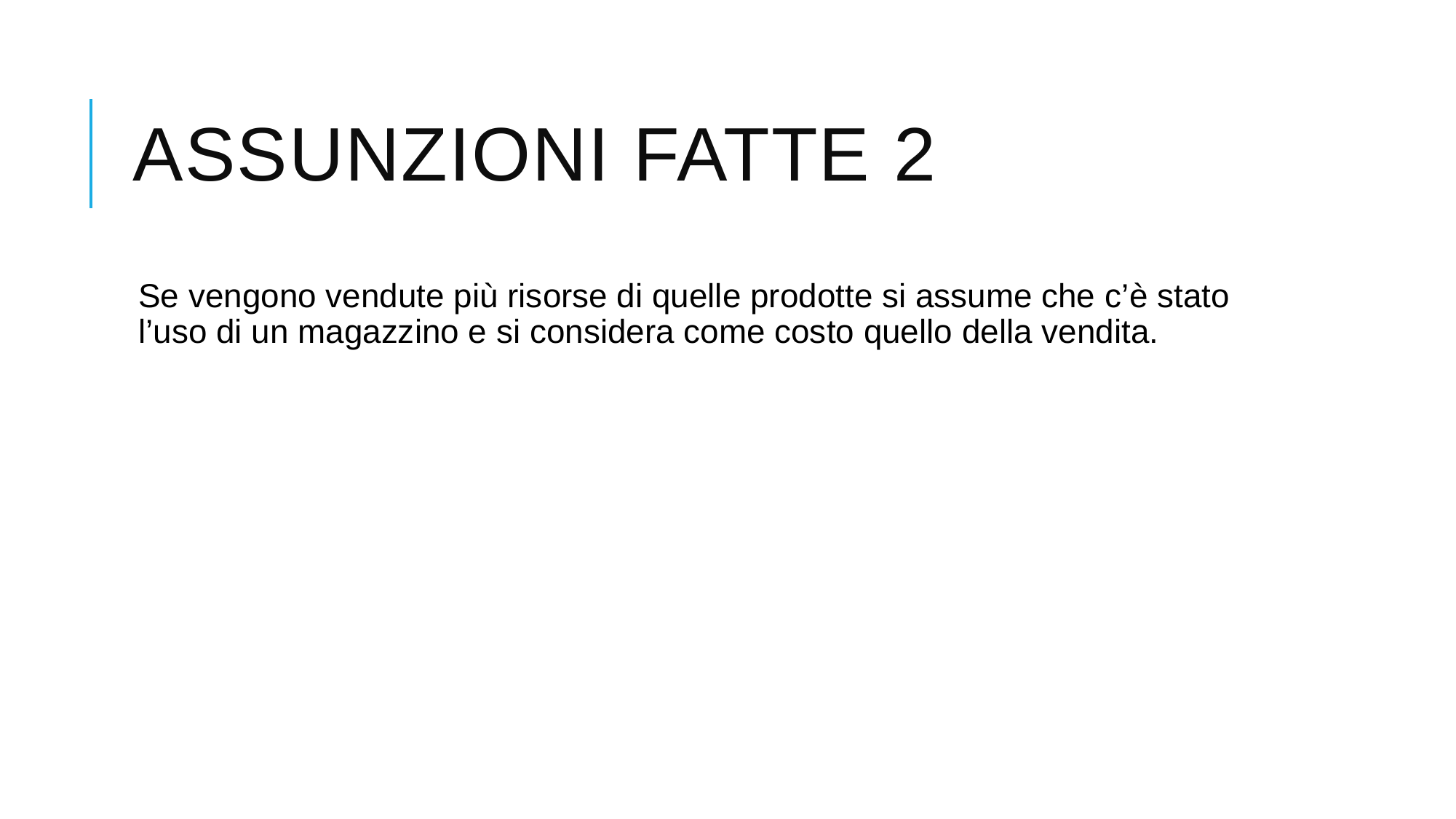

# Assunzioni fatte 2
Se vengono vendute più risorse di quelle prodotte si assume che c’è stato l’uso di un magazzino e si considera come costo quello della vendita.